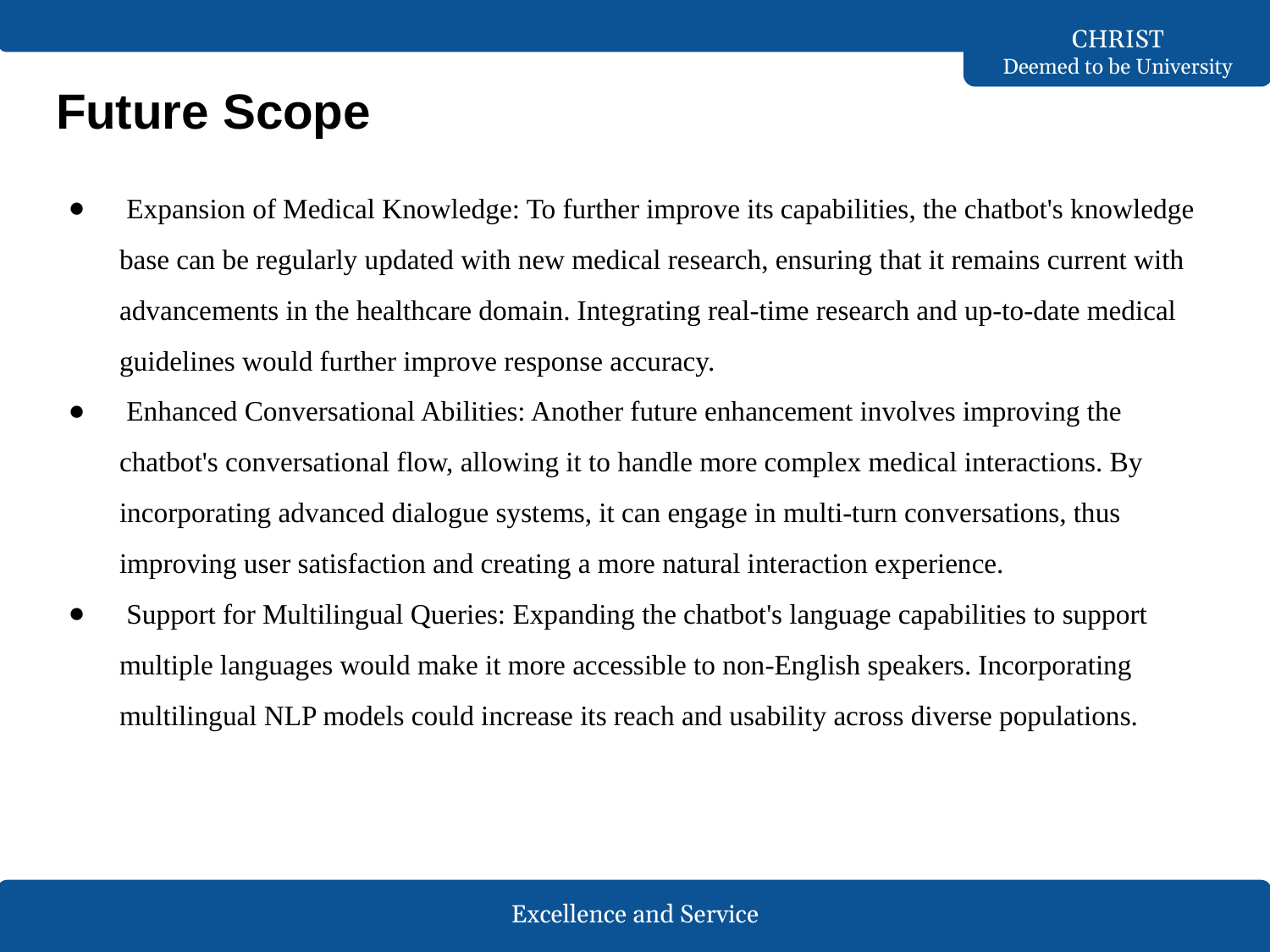

# Future Scope
 Expansion of Medical Knowledge: To further improve its capabilities, the chatbot's knowledge base can be regularly updated with new medical research, ensuring that it remains current with advancements in the healthcare domain. Integrating real-time research and up-to-date medical guidelines would further improve response accuracy.
 Enhanced Conversational Abilities: Another future enhancement involves improving the chatbot's conversational flow, allowing it to handle more complex medical interactions. By incorporating advanced dialogue systems, it can engage in multi-turn conversations, thus improving user satisfaction and creating a more natural interaction experience.
 Support for Multilingual Queries: Expanding the chatbot's language capabilities to support multiple languages would make it more accessible to non-English speakers. Incorporating multilingual NLP models could increase its reach and usability across diverse populations.